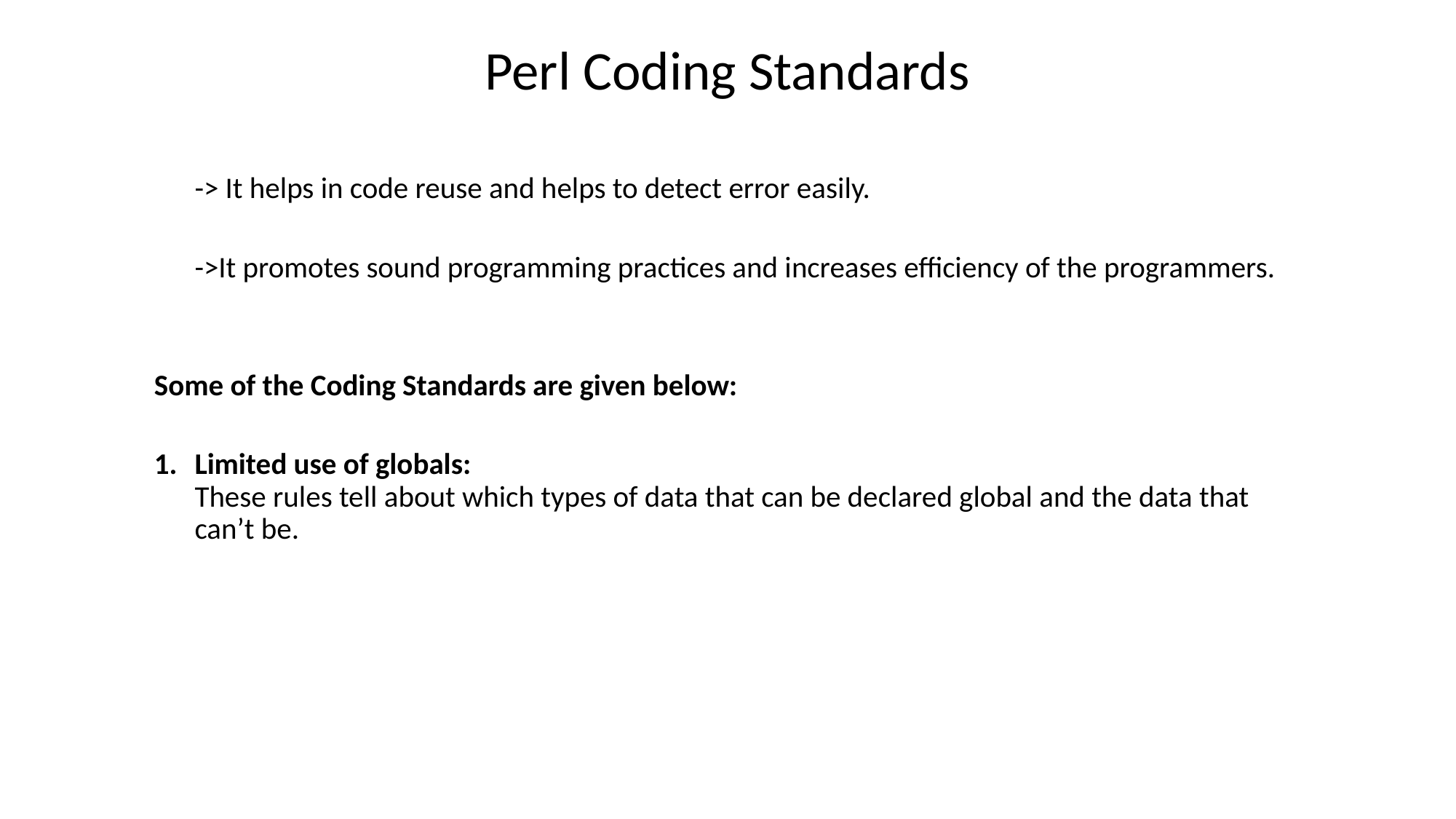

# Perl Coding Standards

	-> It helps in code reuse and helps to detect error easily.

	->It promotes sound programming practices and increases efficiency of the programmers.

Some of the Coding Standards are given below:

Limited use of globals:
	These rules tell about which types of data that can be declared global and the data that can’t be.